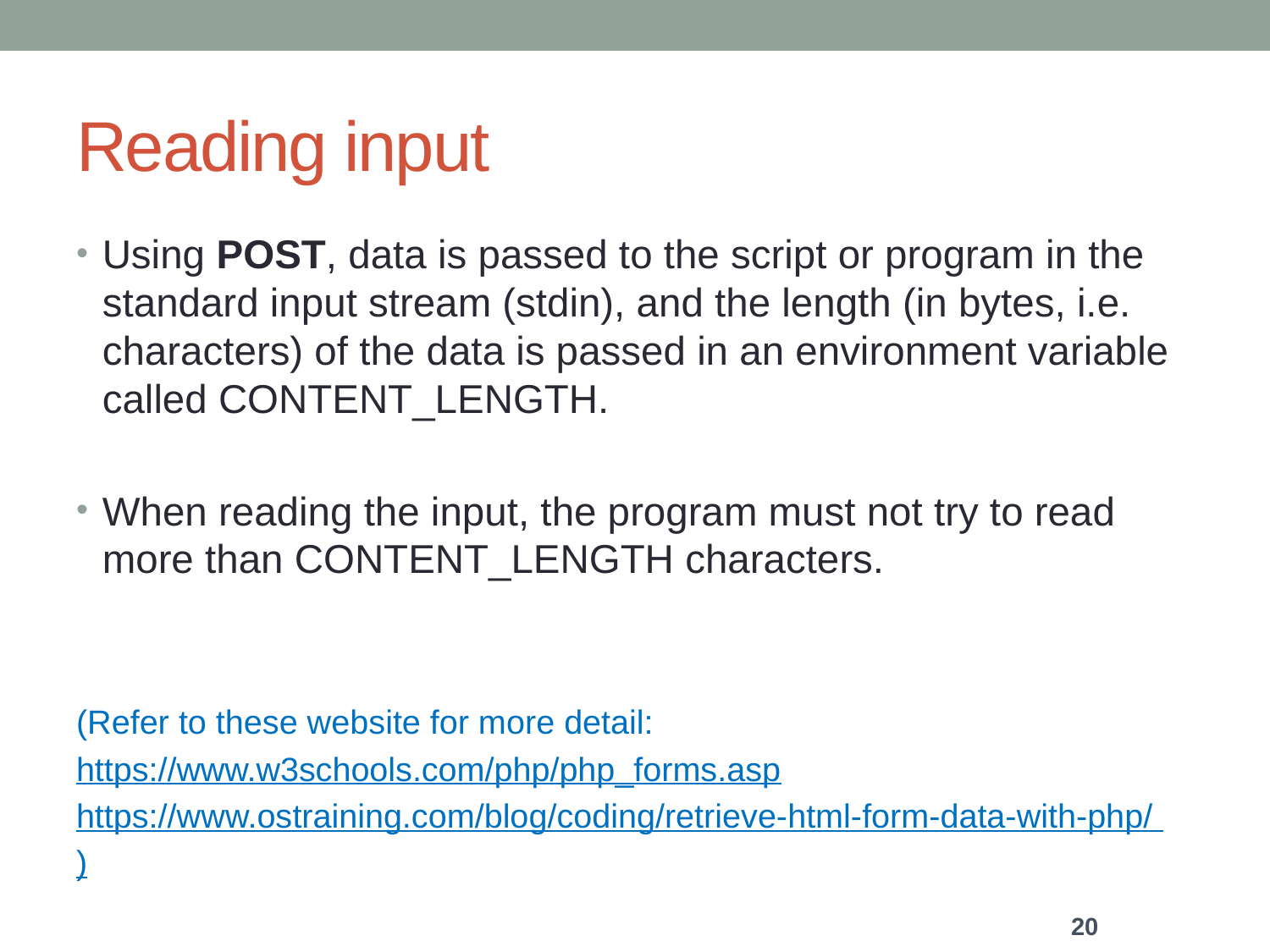

# Reading input
Using POST, data is passed to the script or program in the standard input stream (stdin), and the length (in bytes, i.e. characters) of the data is passed in an environment variable called CONTENT_LENGTH.

When reading the input, the program must not try to read more than CONTENT_LENGTH characters.

(Refer to these website for more detail:
https://www.w3schools.com/php/php_forms.asp
https://www.ostraining.com/blog/coding/retrieve-html-form-data-with-php/
)

20